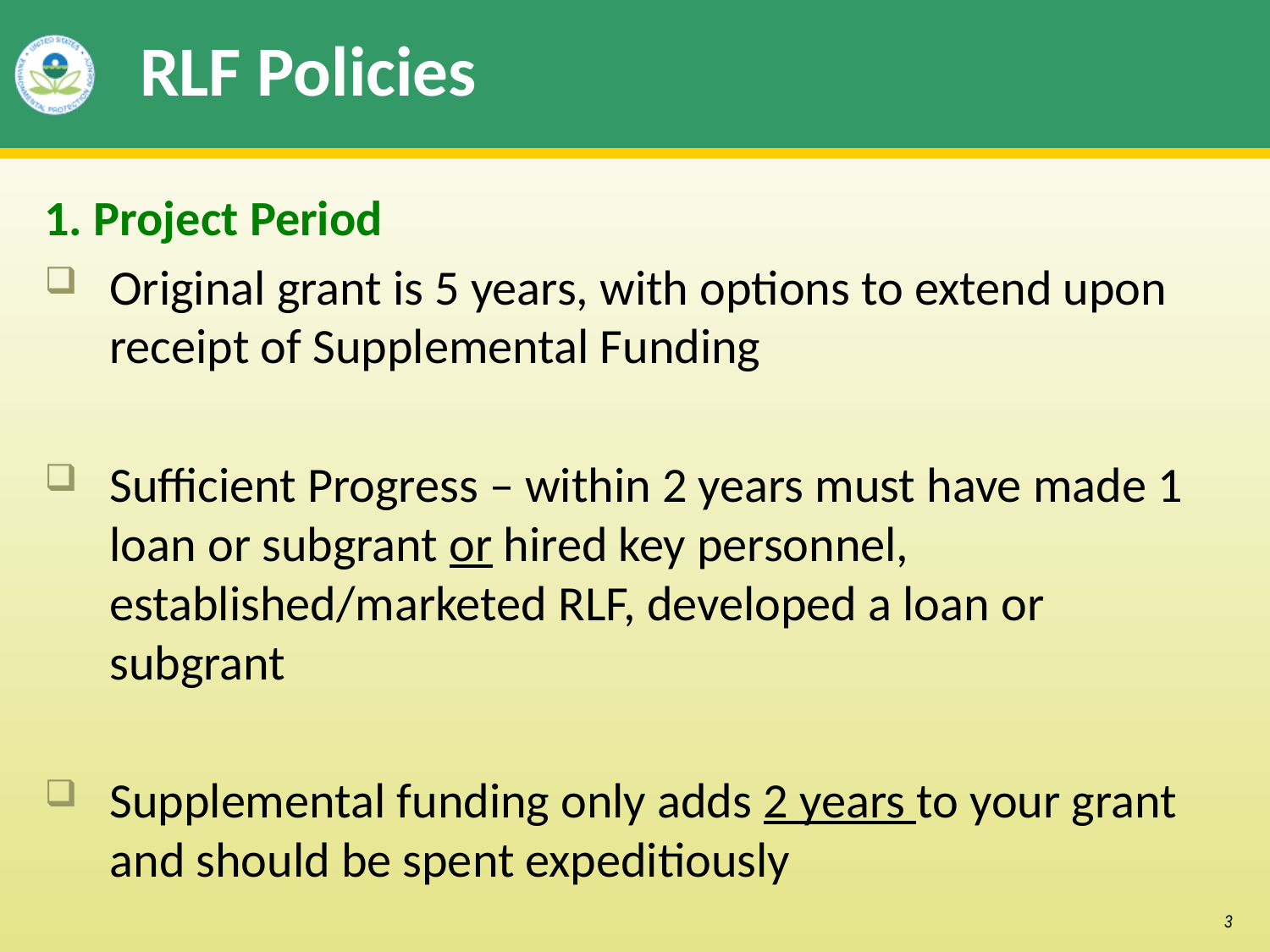

# RLF Policies
1. Project Period
Original grant is 5 years, with options to extend upon receipt of Supplemental Funding

Sufficient Progress – within 2 years must have made 1 loan or subgrant or hired key personnel, established/marketed RLF, developed a loan or subgrant

Supplemental funding only adds 2 years to your grant and should be spent expeditiously